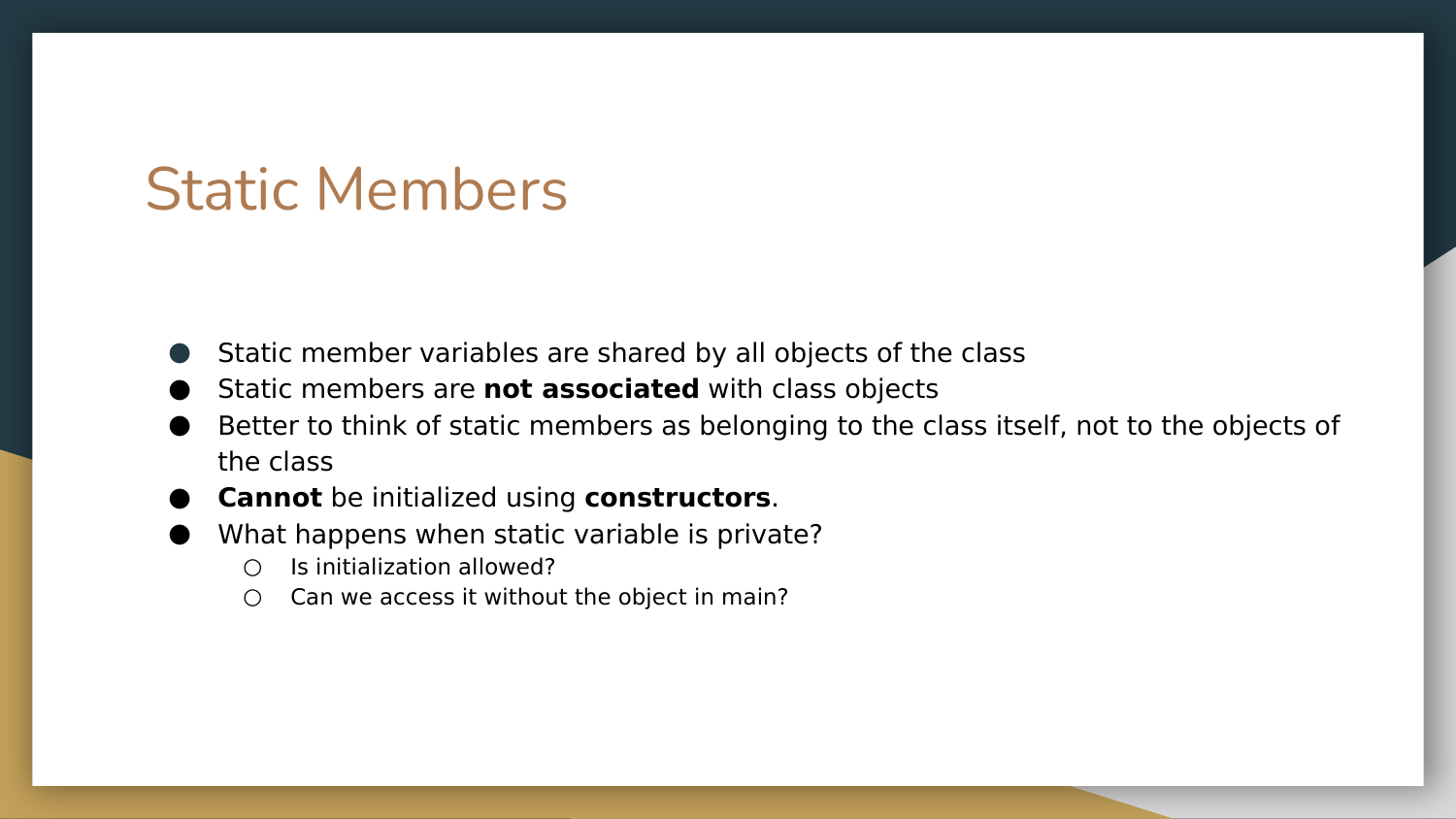

# Static Members
Static member variables are shared by all objects of the class
Static members are not associated with class objects
Better to think of static members as belonging to the class itself, not to the objects of the class
Cannot be initialized using constructors.
What happens when static variable is private?
Is initialization allowed?
Can we access it without the object in main?